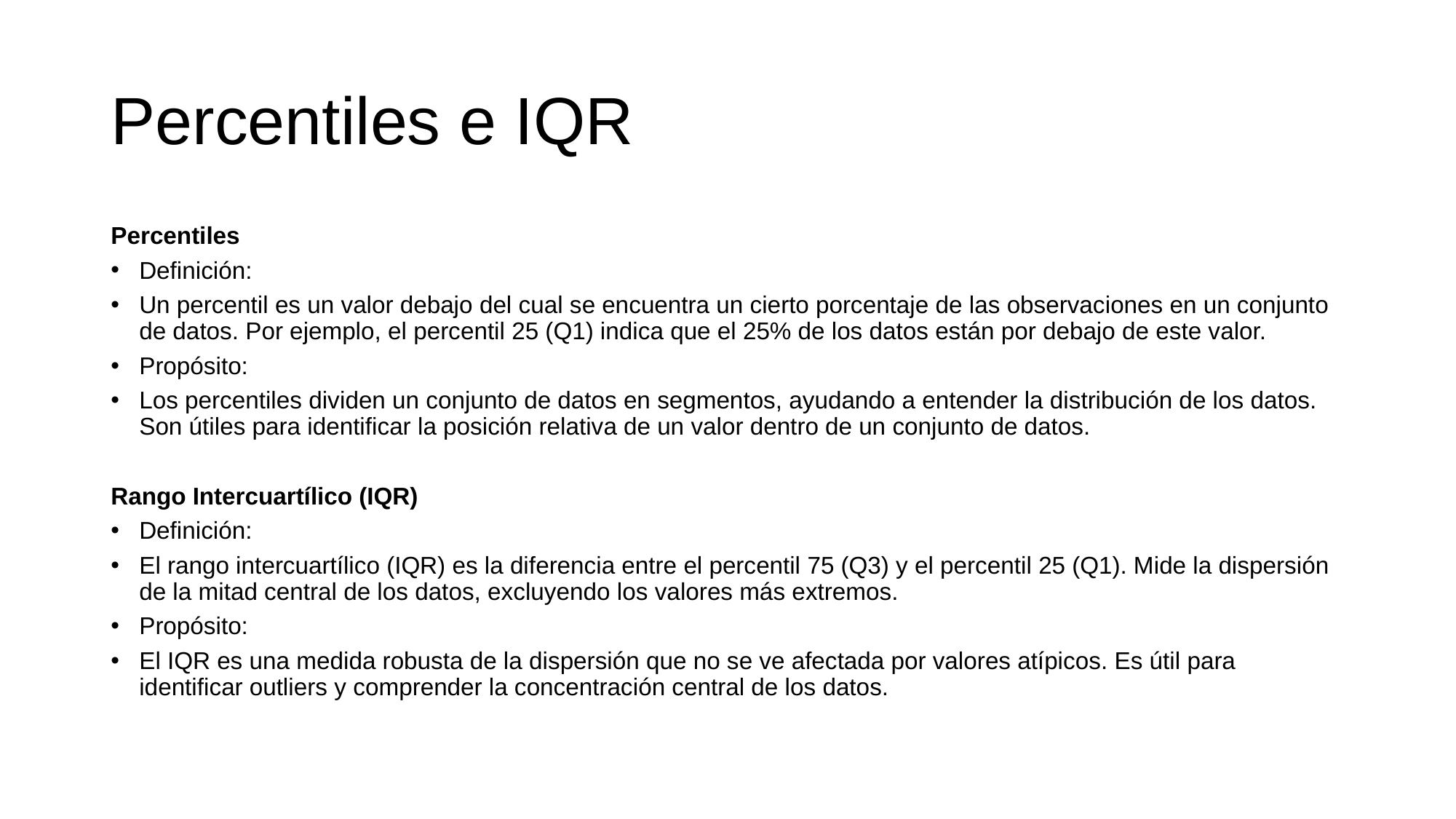

# Percentiles e IQR
Percentiles
Definición:
Un percentil es un valor debajo del cual se encuentra un cierto porcentaje de las observaciones en un conjunto de datos. Por ejemplo, el percentil 25 (Q1) indica que el 25% de los datos están por debajo de este valor.
Propósito:
Los percentiles dividen un conjunto de datos en segmentos, ayudando a entender la distribución de los datos. Son útiles para identificar la posición relativa de un valor dentro de un conjunto de datos.

Rango Intercuartílico (IQR)
Definición:
El rango intercuartílico (IQR) es la diferencia entre el percentil 75 (Q3) y el percentil 25 (Q1). Mide la dispersión de la mitad central de los datos, excluyendo los valores más extremos.
Propósito:
El IQR es una medida robusta de la dispersión que no se ve afectada por valores atípicos. Es útil para identificar outliers y comprender la concentración central de los datos.